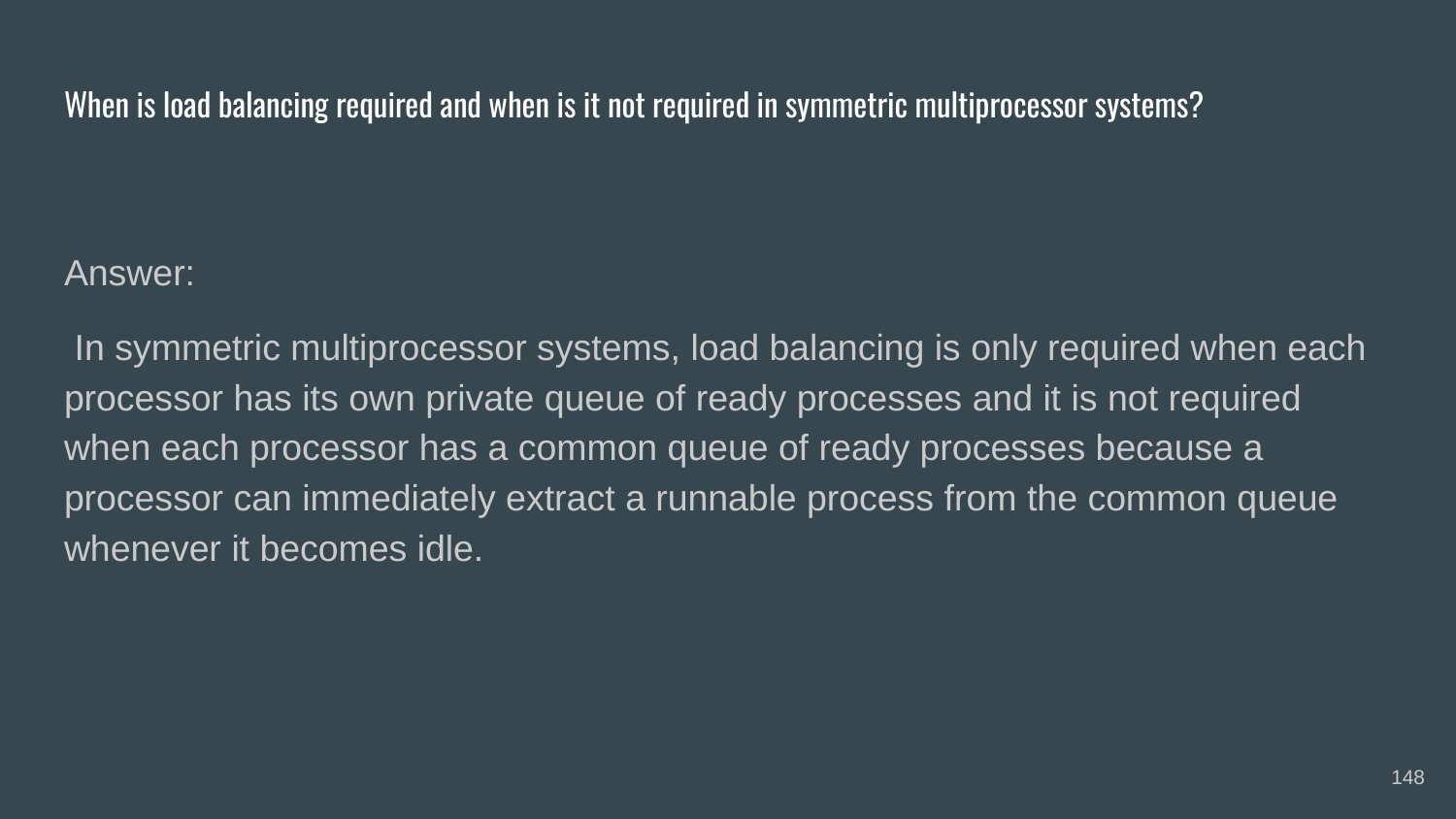

# When is load balancing required and when is it not required in symmetric multiprocessor systems?
Answer:
 In symmetric multiprocessor systems, load balancing is only required when each processor has its own private queue of ready processes and it is not required when each processor has a common queue of ready processes because a processor can immediately extract a runnable process from the common queue whenever it becomes idle.
148